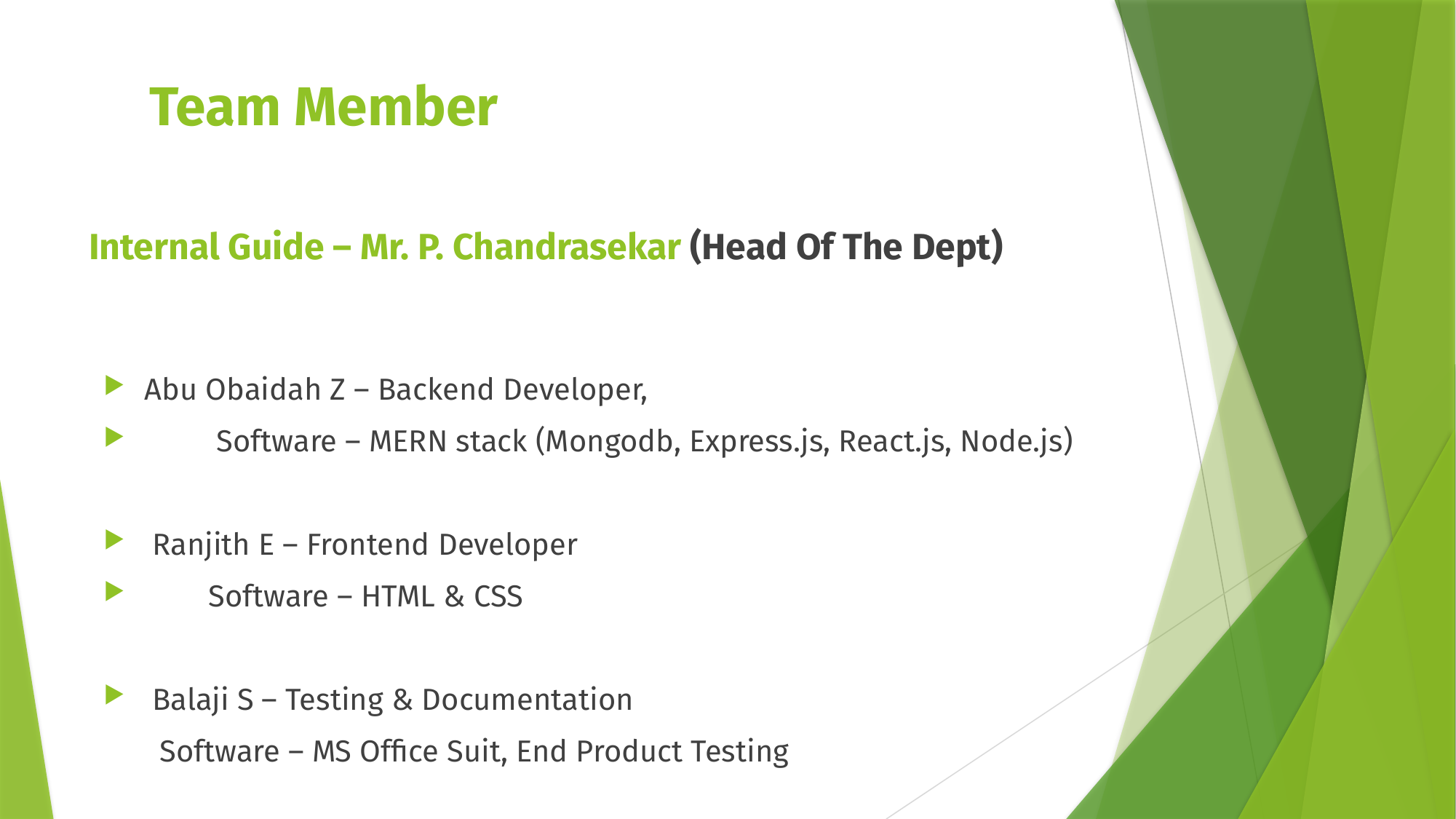

# Team Member
Internal Guide – Mr. P. Chandrasekar (Head Of The Dept)
Abu Obaidah Z – Backend Developer,
         Software – MERN stack (Mongodb, Express.js, React.js, Node.js)

 Ranjith E – Frontend Developer
        Software – HTML & CSS

 Balaji S – Testing & Documentation
       Software – MS Office Suit, End Product Testing